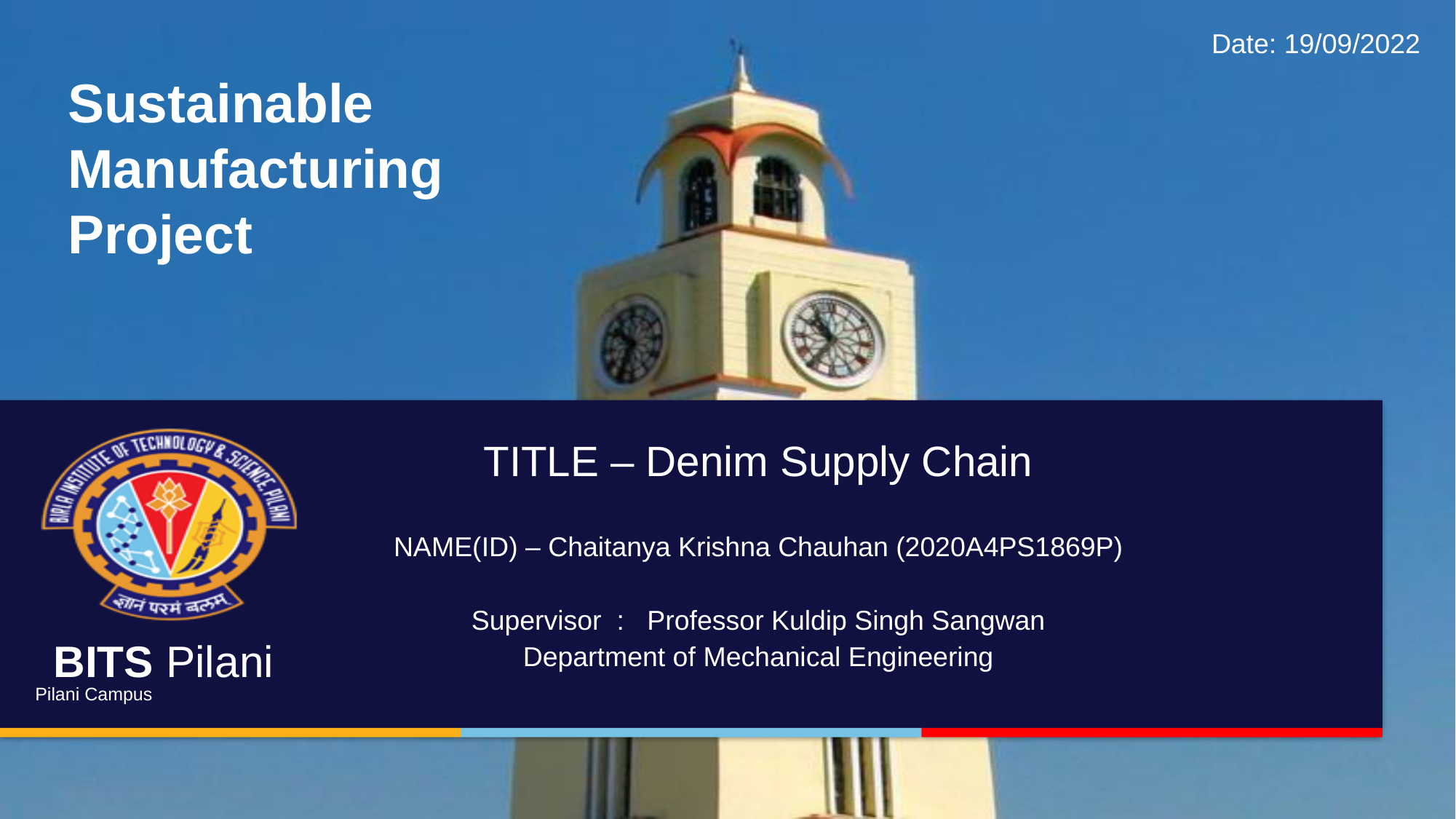

Date: 19/09/2022
Sustainable Manufacturing Project
TITLE – Denim Supply Chain

NAME(ID) – Chaitanya Krishna Chauhan (2020A4PS1869P)
Supervisor  :   Professor Kuldip Singh Sangwan
Department of Mechanical Engineering